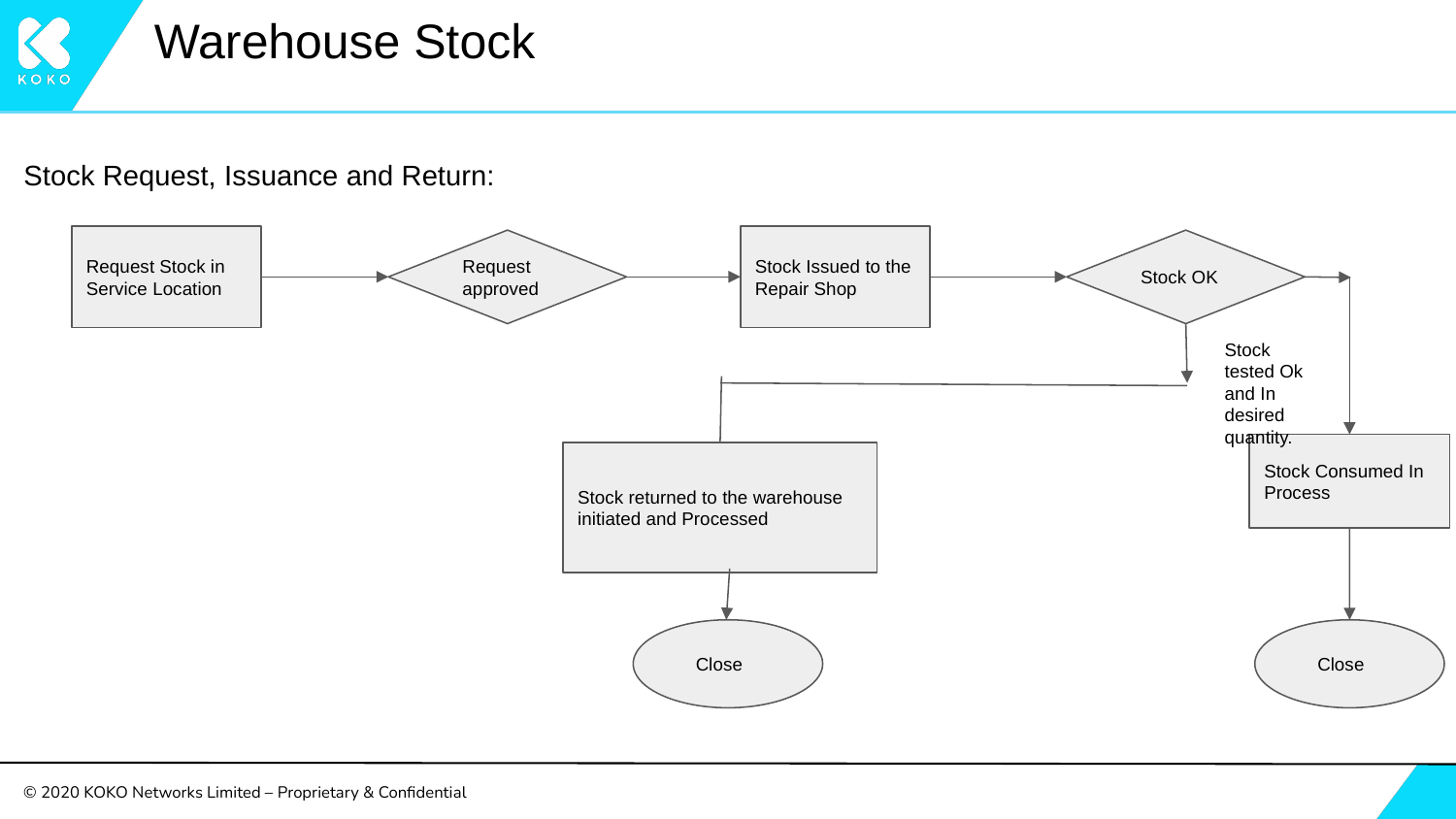

# Warehouse Stock
Stock Request, Issuance and Return:

Request Stock in Service Location
Stock Issued to the Repair Shop
Request approved
Stock OK
Stock tested Ok and In desired quantity.
Stock Consumed In Process
Stock returned to the warehouse initiated and Processed
    Close
    Close